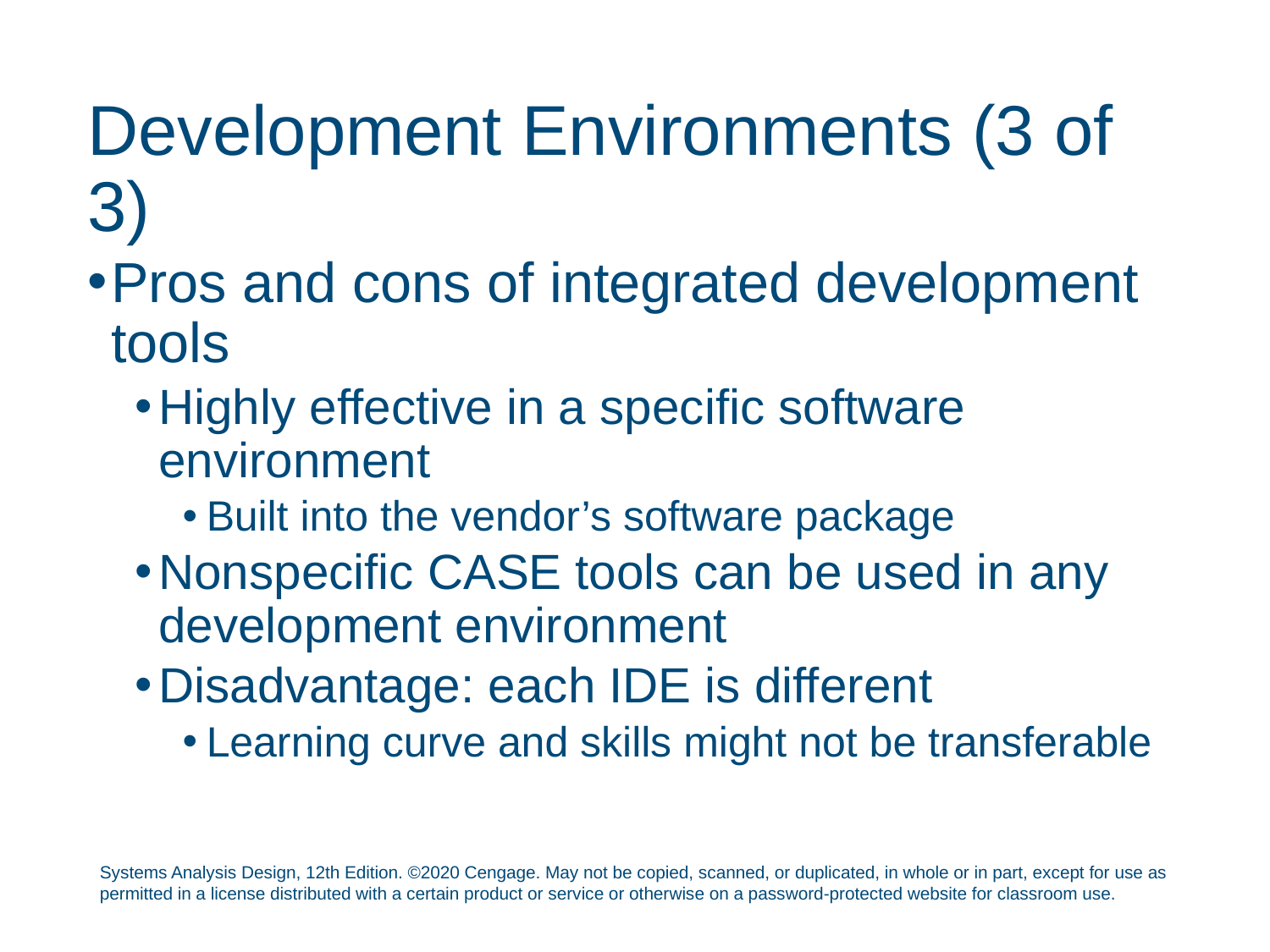

# Development Environments (3 of 3)
Pros and cons of integrated development tools
Highly effective in a specific software environment
Built into the vendor’s software package
Nonspecific CASE tools can be used in any development environment
Disadvantage: each IDE is different
Learning curve and skills might not be transferable

Systems Analysis Design, 12th Edition. ©2020 Cengage. May not be copied, scanned, or duplicated, in whole or in part, except for use as permitted in a license distributed with a certain product or service or otherwise on a password-protected website for classroom use.